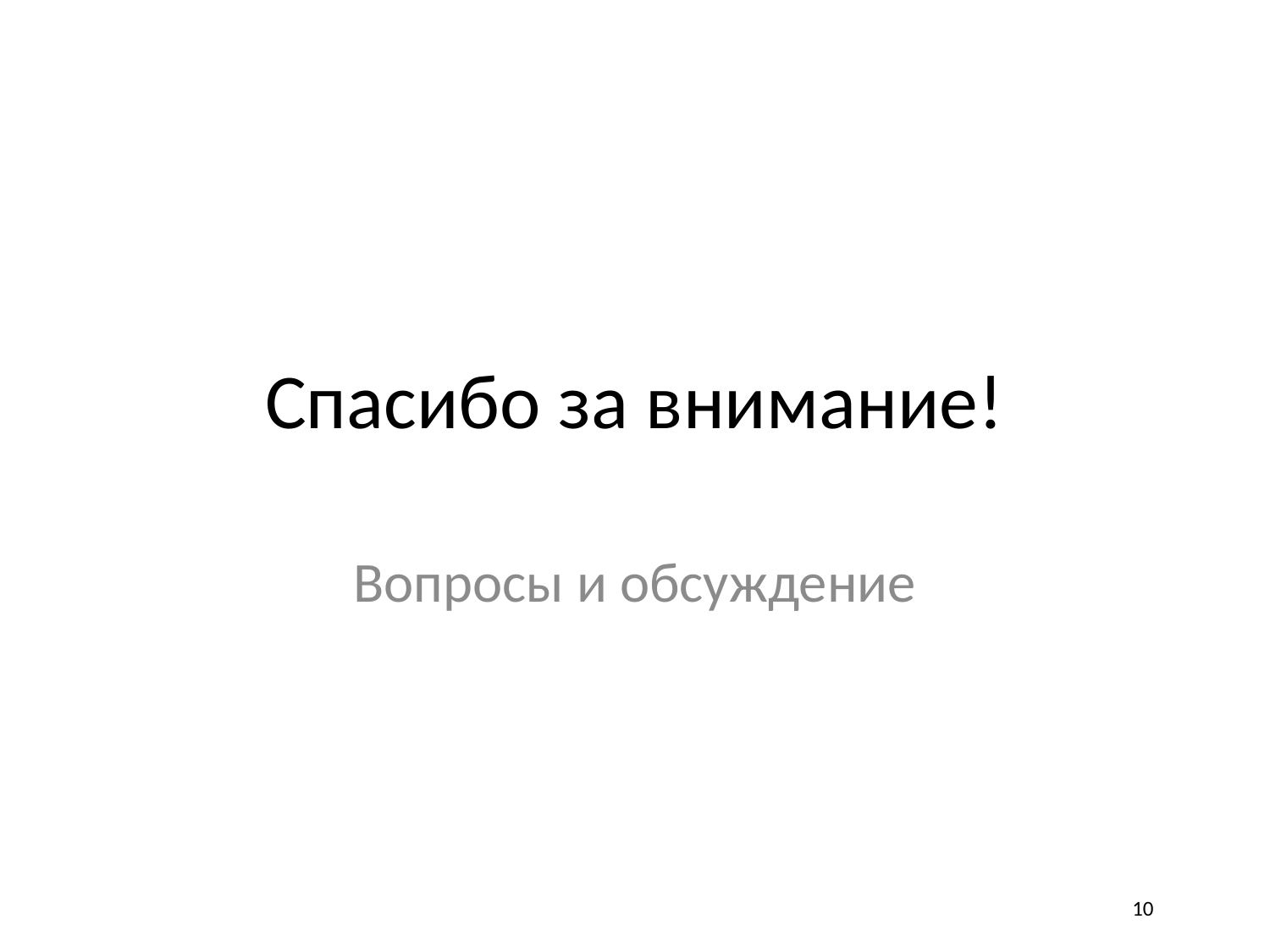

# Спасибо за внимание!
Вопросы и обсуждение
10